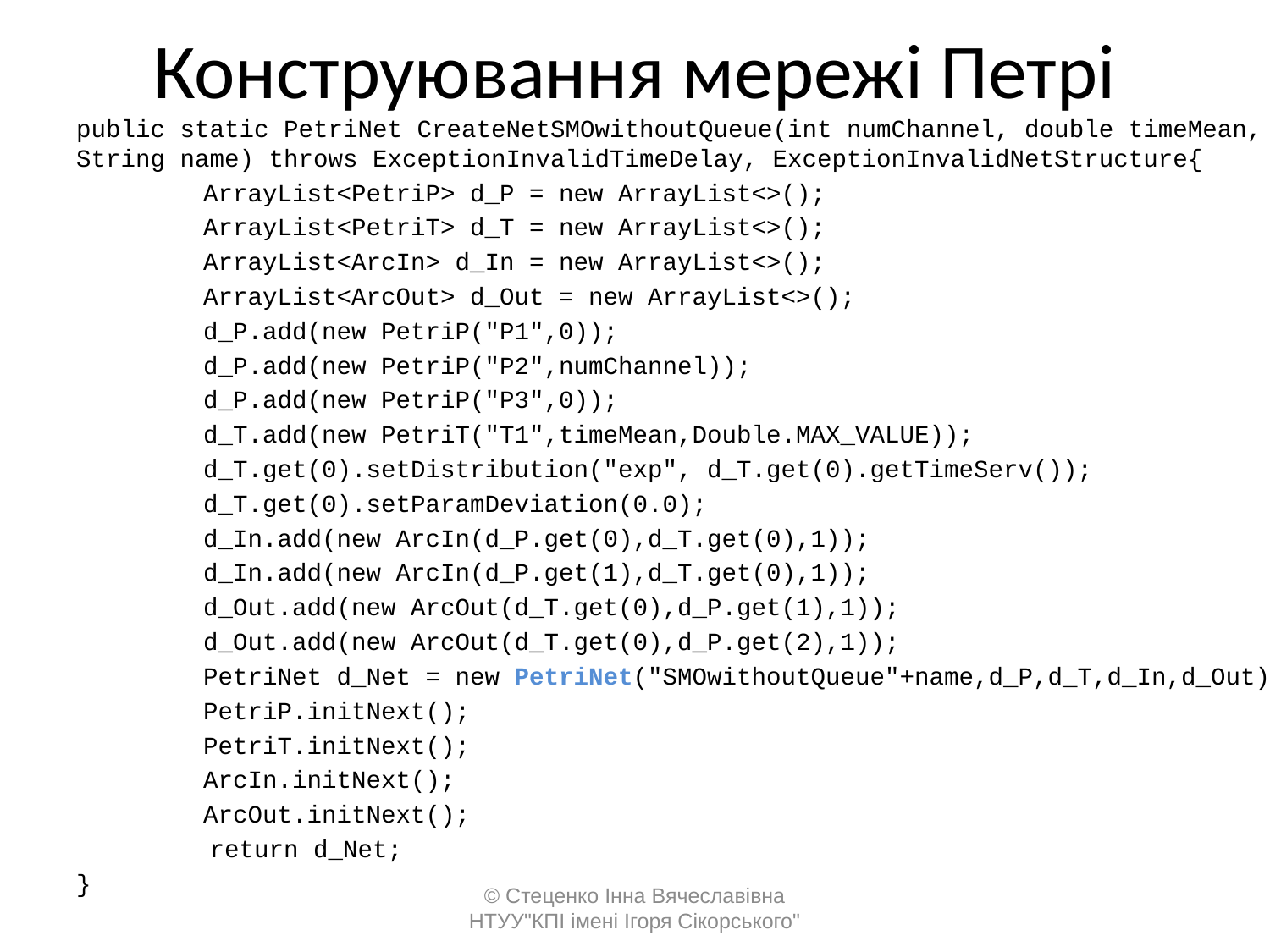

# Конструювання мережі Петрі
public static PetriNet CreateNetSMOwithoutQueue(int numChannel, double timeMean, String name) throws ExceptionInvalidTimeDelay, ExceptionInvalidNetStructure{
	ArrayList<PetriP> d_P = new ArrayList<>();
	ArrayList<PetriT> d_T = new ArrayList<>();
	ArrayList<ArcIn> d_In = new ArrayList<>();
	ArrayList<ArcOut> d_Out = new ArrayList<>();
	d_P.add(new PetriP("P1",0));
	d_P.add(new PetriP("P2",numChannel));
	d_P.add(new PetriP("P3",0));
	d_T.add(new PetriT("T1",timeMean,Double.MAX_VALUE));
	d_T.get(0).setDistribution("exp", d_T.get(0).getTimeServ());
	d_T.get(0).setParamDeviation(0.0);
	d_In.add(new ArcIn(d_P.get(0),d_T.get(0),1));
	d_In.add(new ArcIn(d_P.get(1),d_T.get(0),1));
	d_Out.add(new ArcOut(d_T.get(0),d_P.get(1),1));
	d_Out.add(new ArcOut(d_T.get(0),d_P.get(2),1));
	PetriNet d_Net = new PetriNet("SMOwithoutQueue"+name,d_P,d_T,d_In,d_Out);
	PetriP.initNext();
	PetriT.initNext();
	ArcIn.initNext();
	ArcOut.initNext();
         return d_Net;
}
© Стеценко Інна Вячеславівна НТУУ"КПІ імені Ігоря Сікорського"